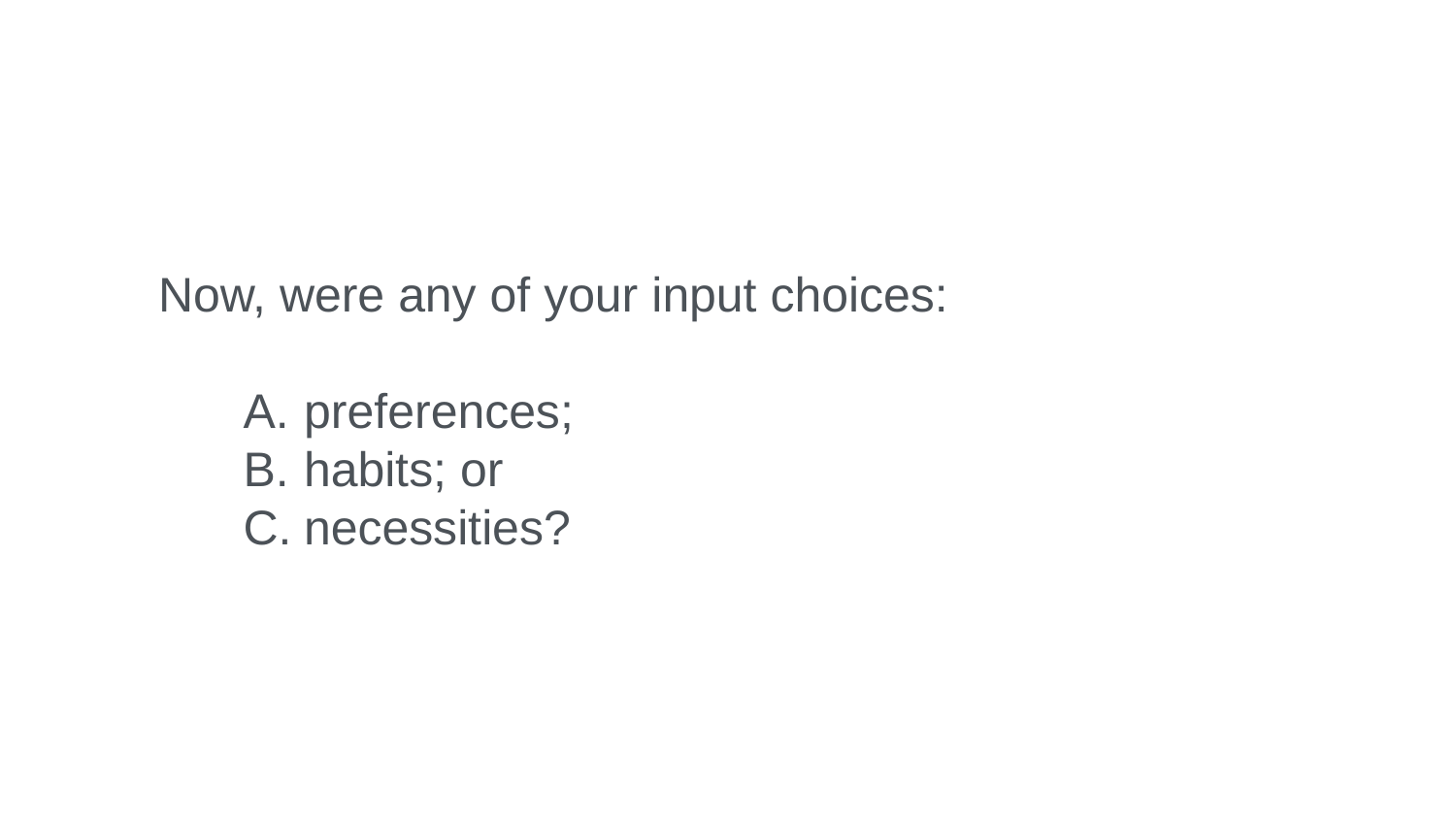

Now, were any of your input choices:

preferences;
habits; or
necessities?